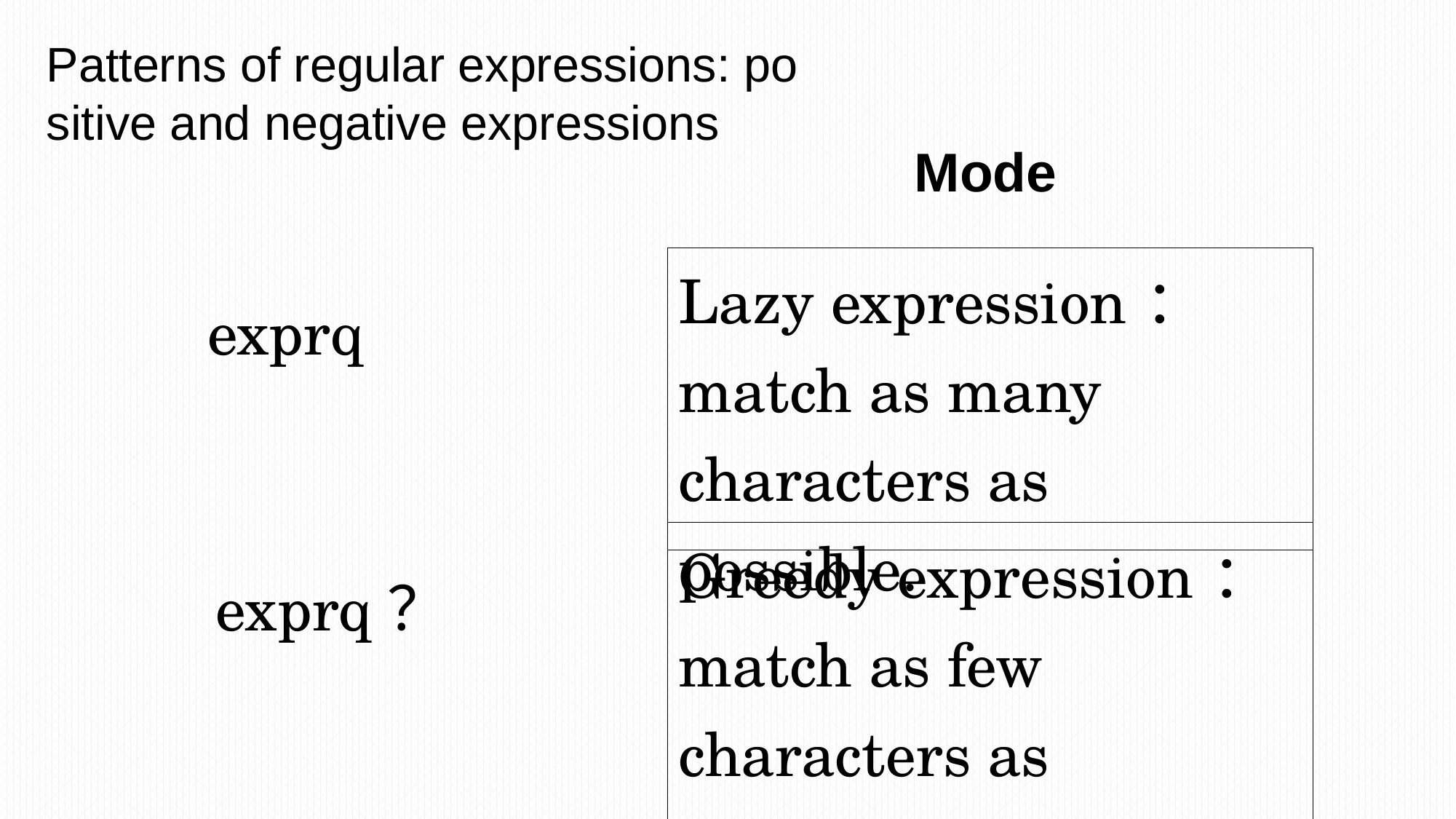

Patterns of regular expressions: positive and negative expressions
Mode

| Lazy expression：match as many characters as possible. |
| --- |
exprq
| Greedy expression：match as few characters as necessary |
| --- |
exprq？